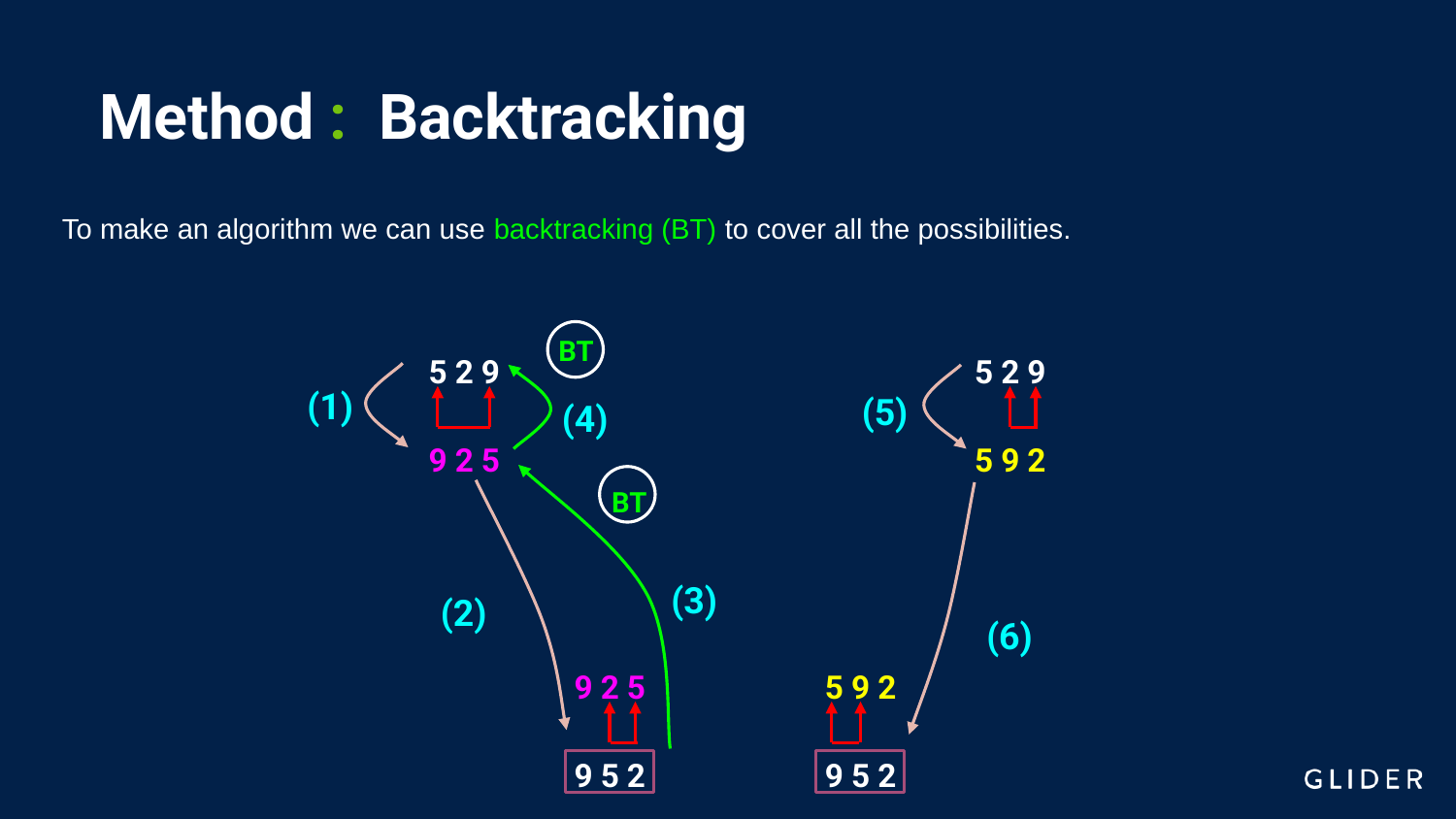

# Method :  Backtracking
To make an algorithm we can use backtracking (BT) to cover all the possibilities.
BT

5 2 9

9 2 5
5 2 9

5 9 2
(1)

(5)
(4)

BT

(3)
(2)
(6)
9 2 5

9 5 2
5 9 2

9 5 2